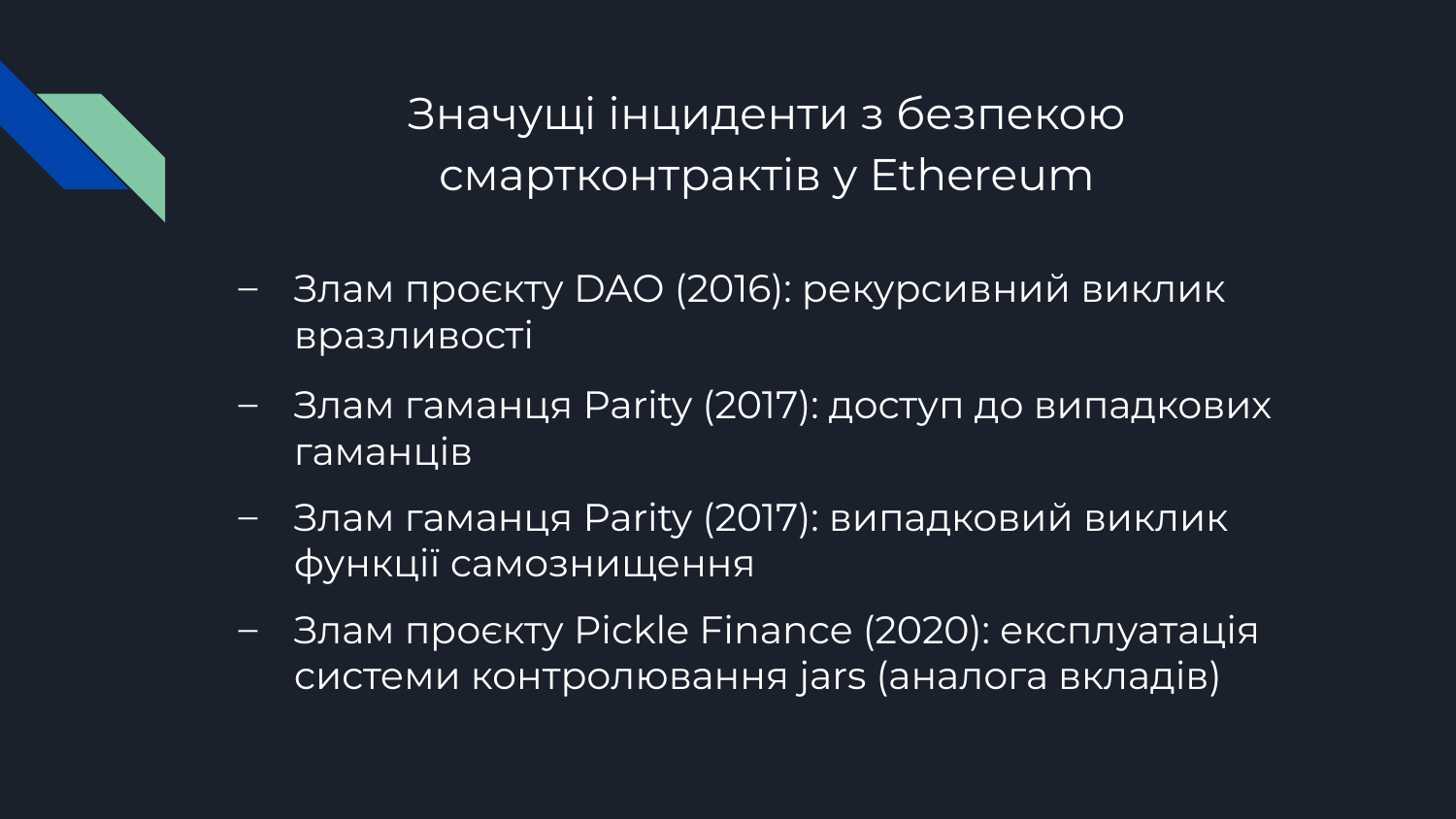

# Значущі інциденти з безпекою смартконтрактів у Ethereum
Злам проєкту DAO (2016): рекурсивний виклик вразливості
Злам гаманця Parity (2017): доступ до випадкових гаманців
Злам гаманця Parity (2017): випадковий виклик функції самознищення
Злам проєкту Pickle Finance (2020): експлуатація системи контролювання jars (аналога вкладів)